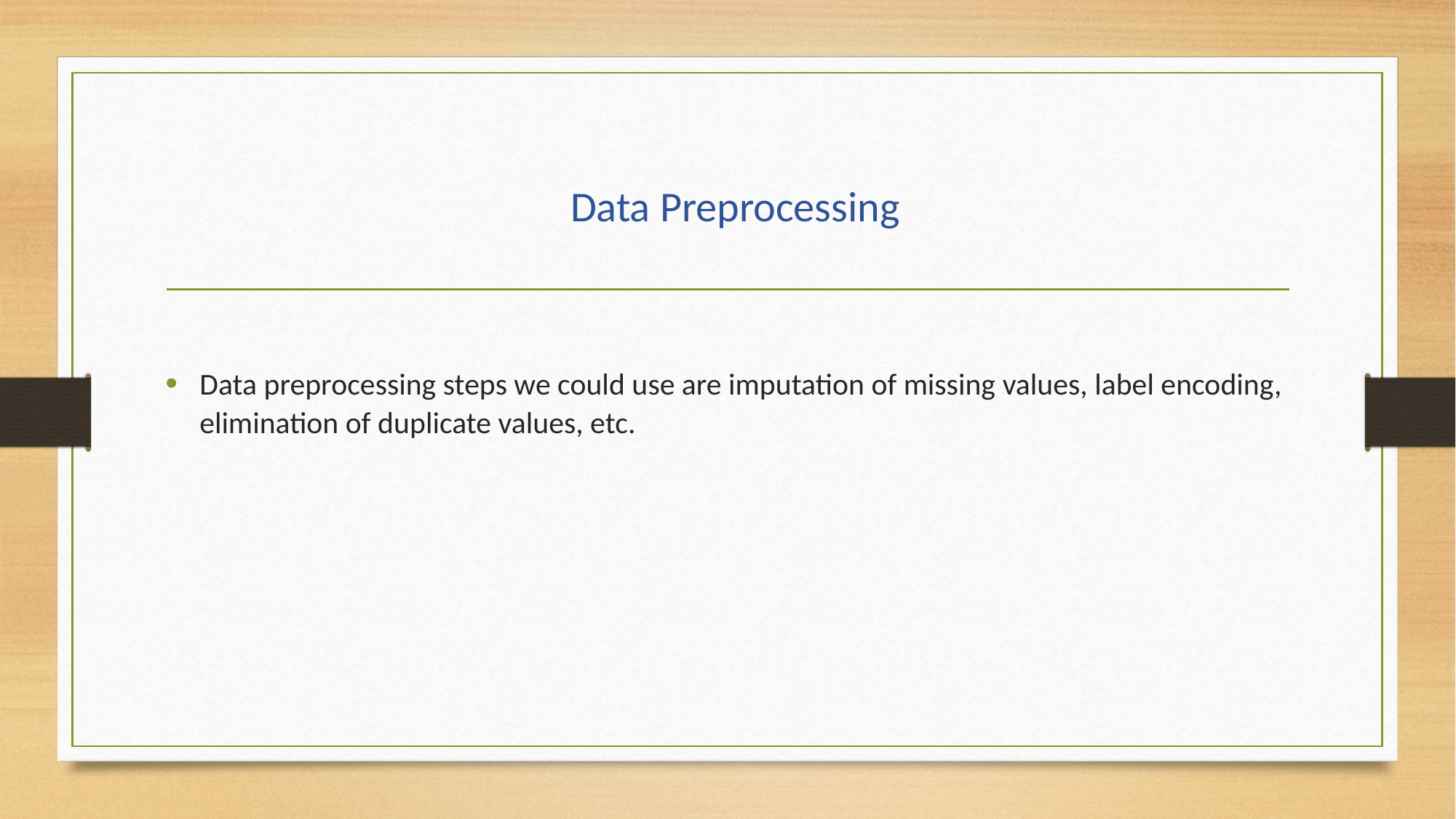

# Data Preprocessing

Data preprocessing steps we could use are imputation of missing values, label encoding, elimination of duplicate values, etc.